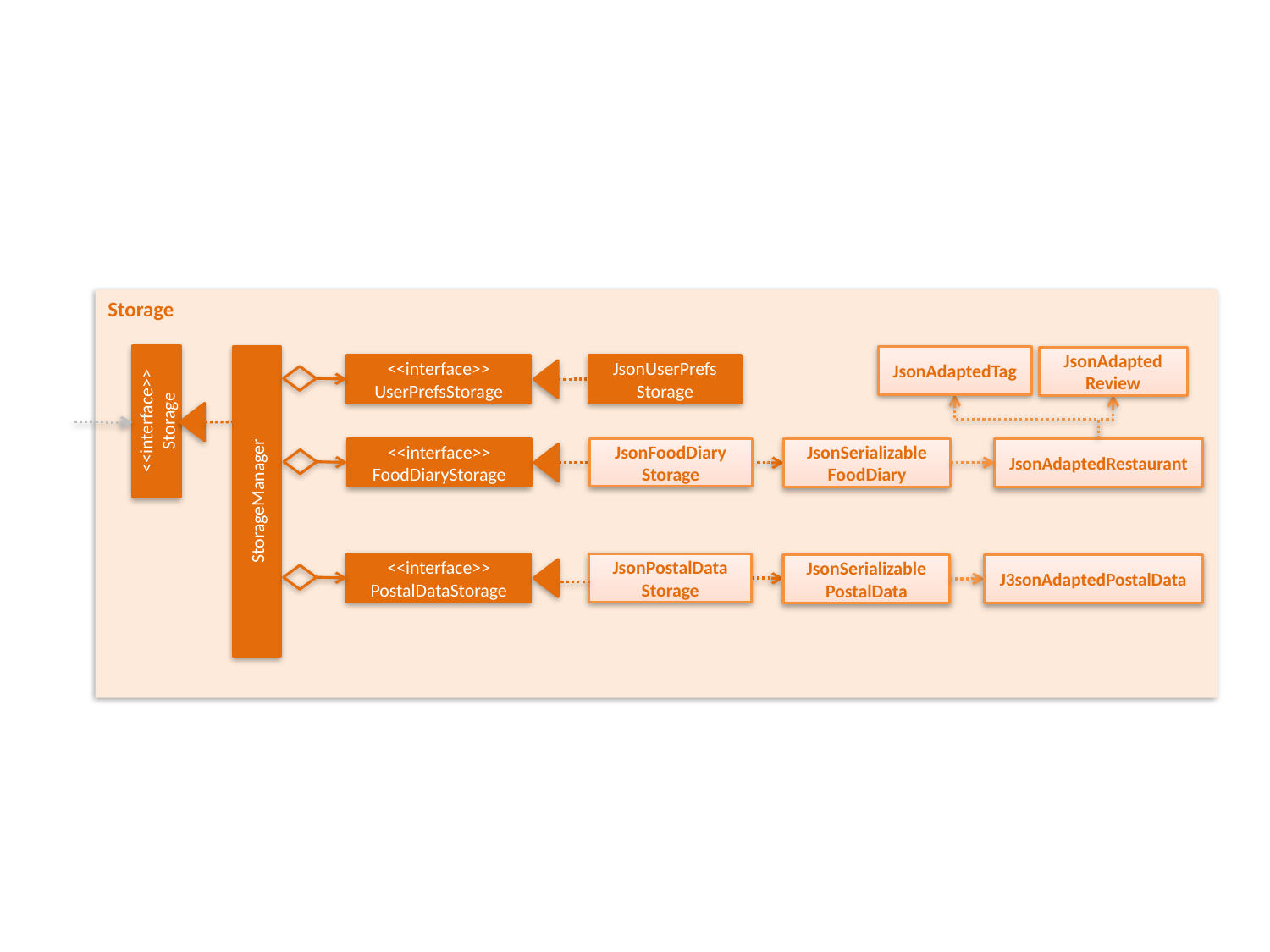

Storage
JsonAdaptedTag
JsonAdapted
Review
<<interface>>
UserPrefsStorage
JsonUserPrefs
Storage

<<interface>>
Storage

<<interface>>
FoodDiaryStorage
JsonFoodDiary
Storage
JsonAdaptedRestaurant
JsonSerializable
FoodDiary

StorageManager
<<interface>>
PostalDataStorage
JsonPostalData
Storage
JsonSerializable
PostalData
J3sonAdaptedPostalData